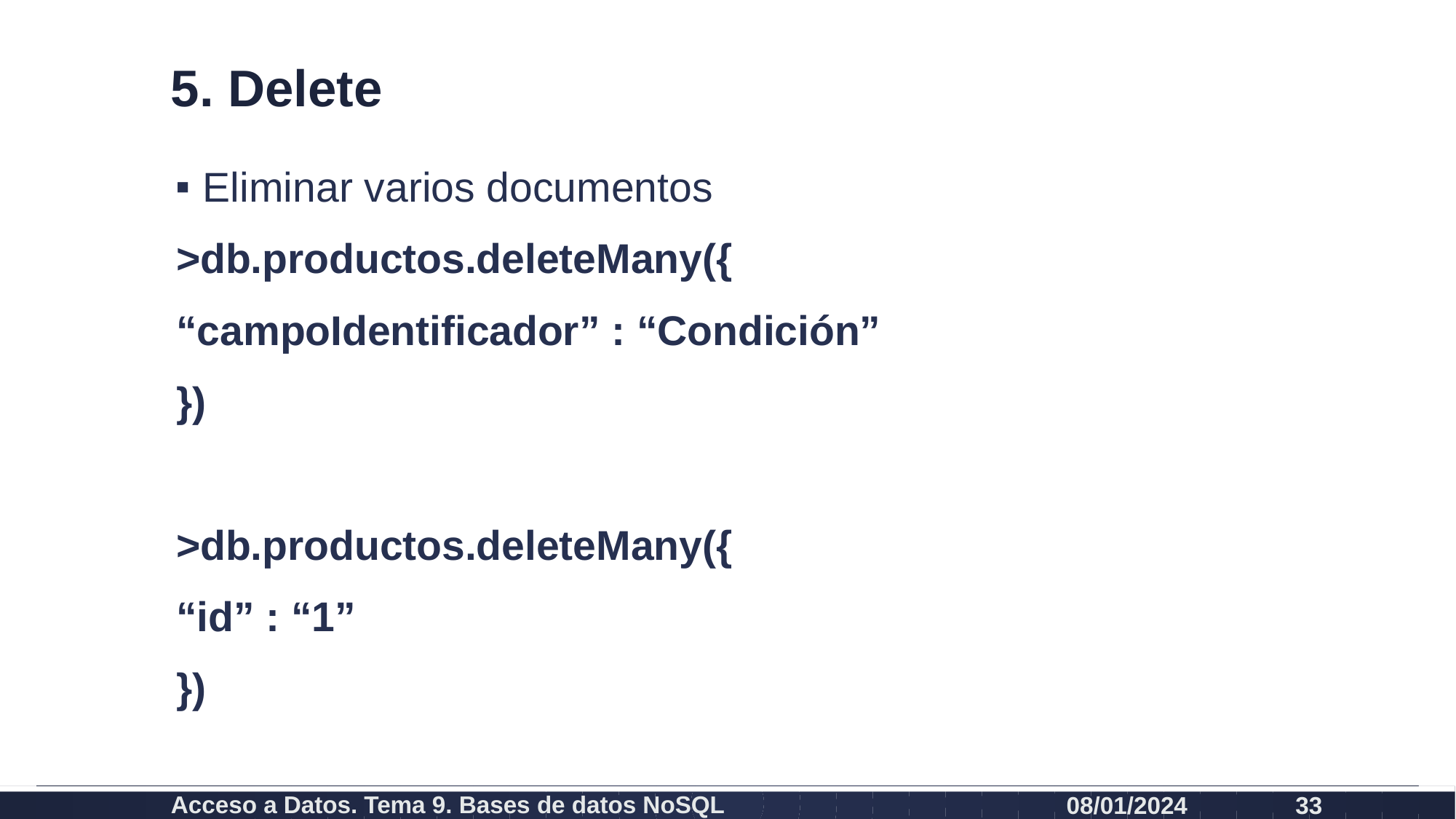

# 5. Delete
Eliminar varios documentos
>db.productos.deleteMany({
	“campoIdentificador” : “Condición”
})

>db.productos.deleteMany({
	“id” : “1”
})
Acceso a Datos. Tema 9. Bases de datos NoSQL
08/01/2024
33